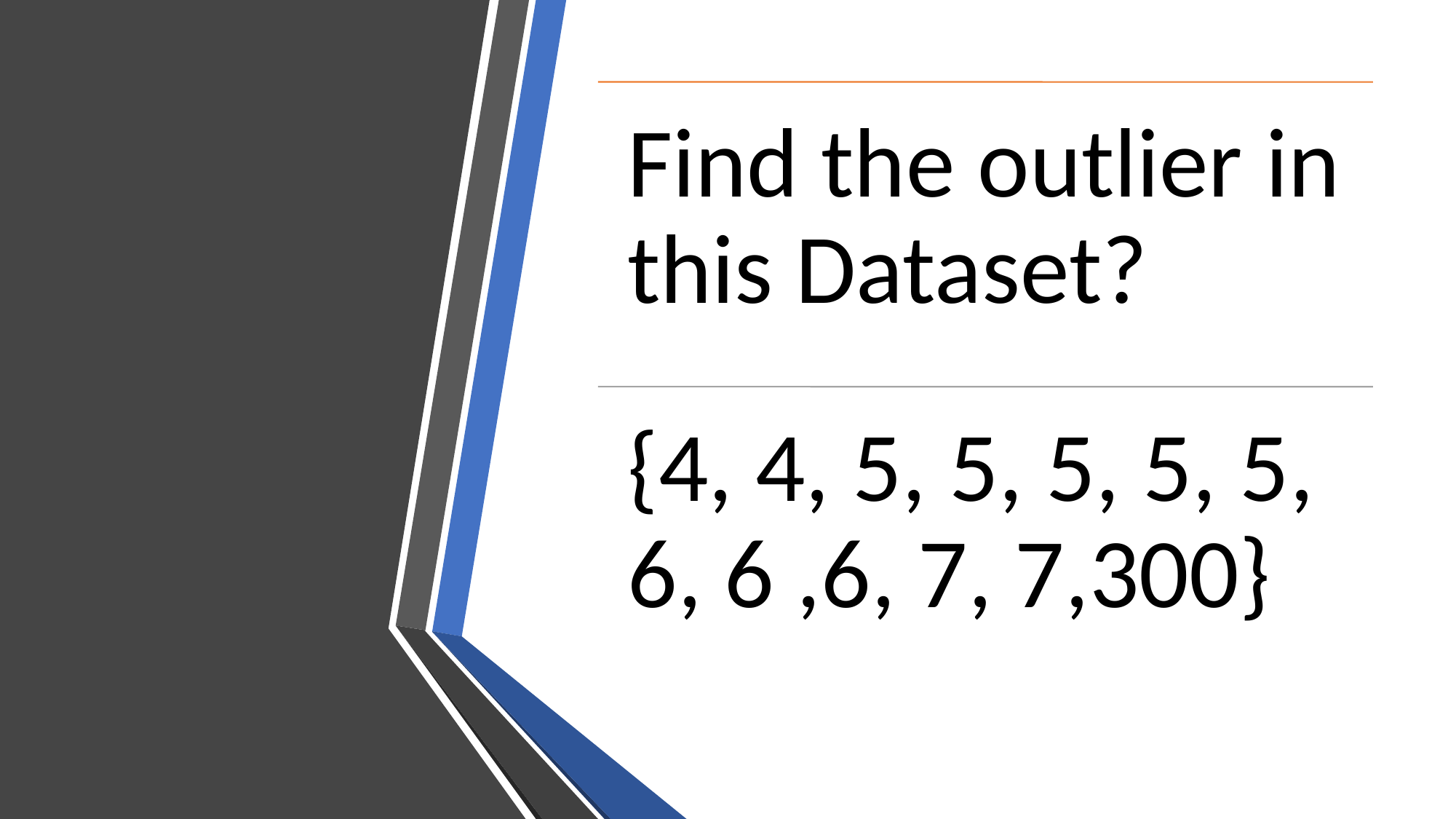

Find the outlier in this Dataset?
{4, 4, 5, 5, 5, 5, 5, 6, 6 ,6, 7, 7,300}